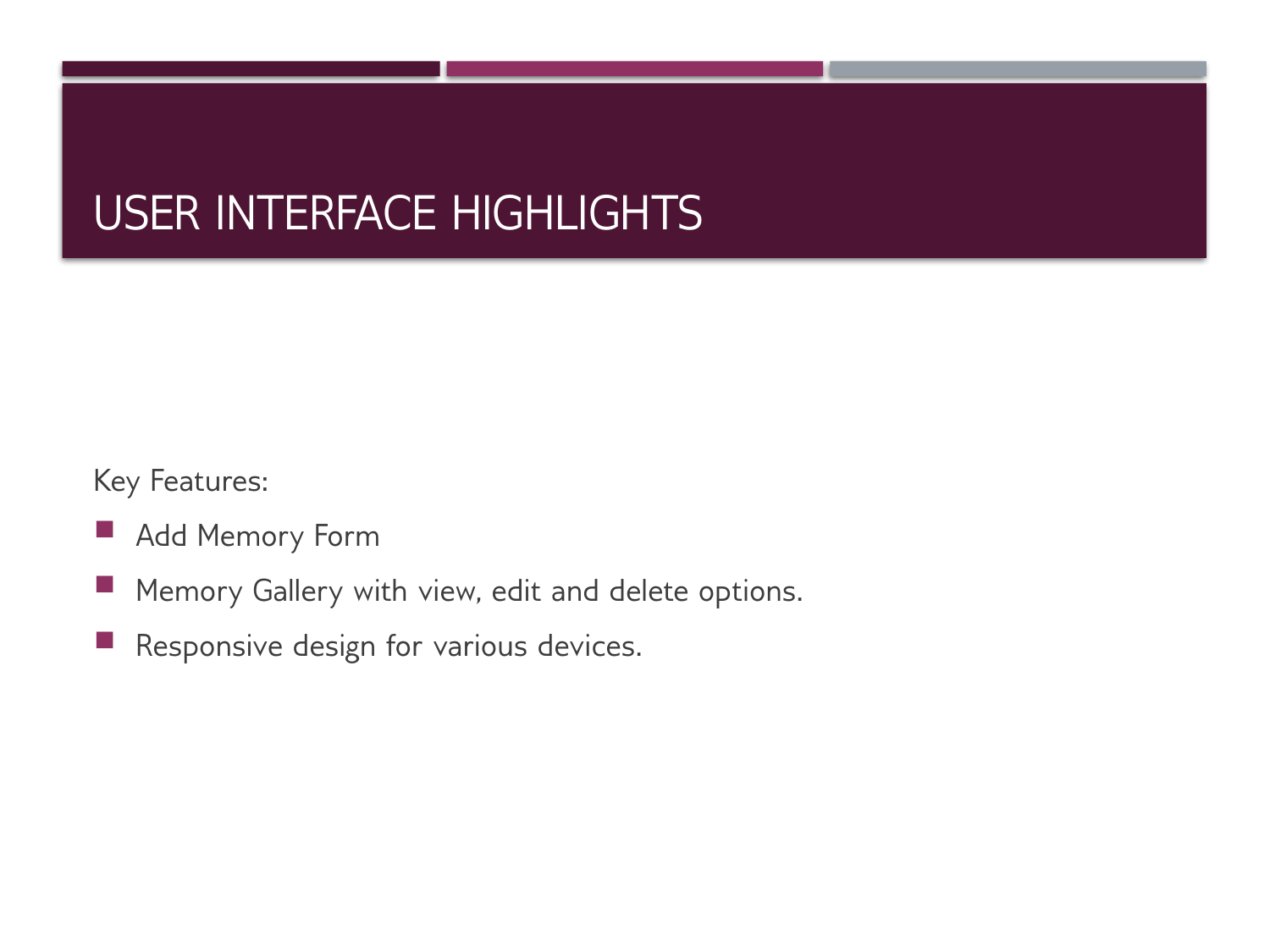

# User Interface Highlights
Key Features:
Add Memory Form
Memory Gallery with view, edit and delete options.
Responsive design for various devices.